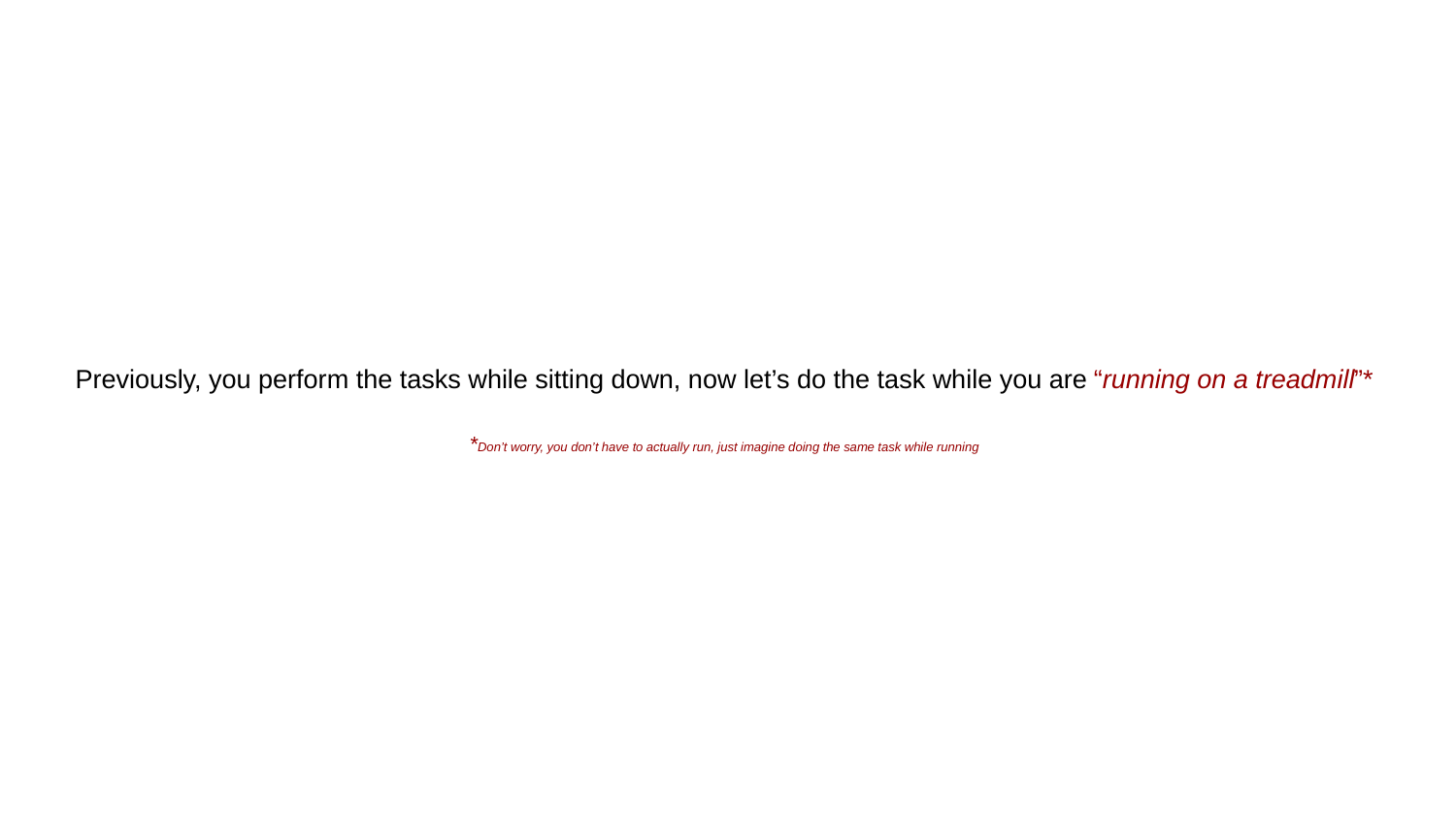

# Previously, you perform the tasks while sitting down, now let’s do the task while you are “running on a treadmill”*

*Don’t worry, you don’t have to actually run, just imagine doing the same task while running